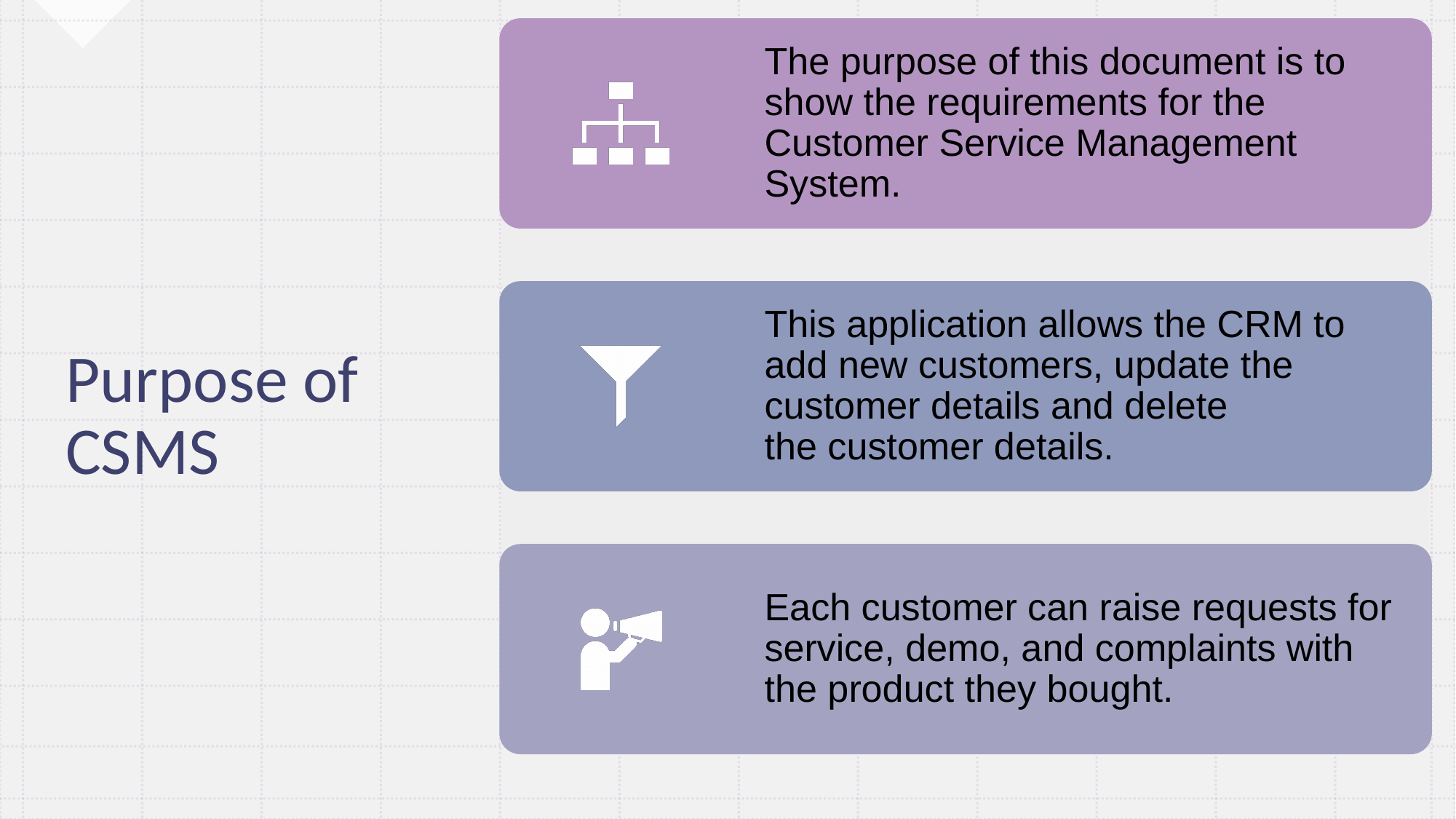

The purpose of this document is to show the requirements for the  Customer Service Management System.
This application allows the CRM to add new customers, update the customer details and delete the customer details.
Each customer can raise requests for service, demo, and complaints with the product they bought.

# Purpose of CSMS